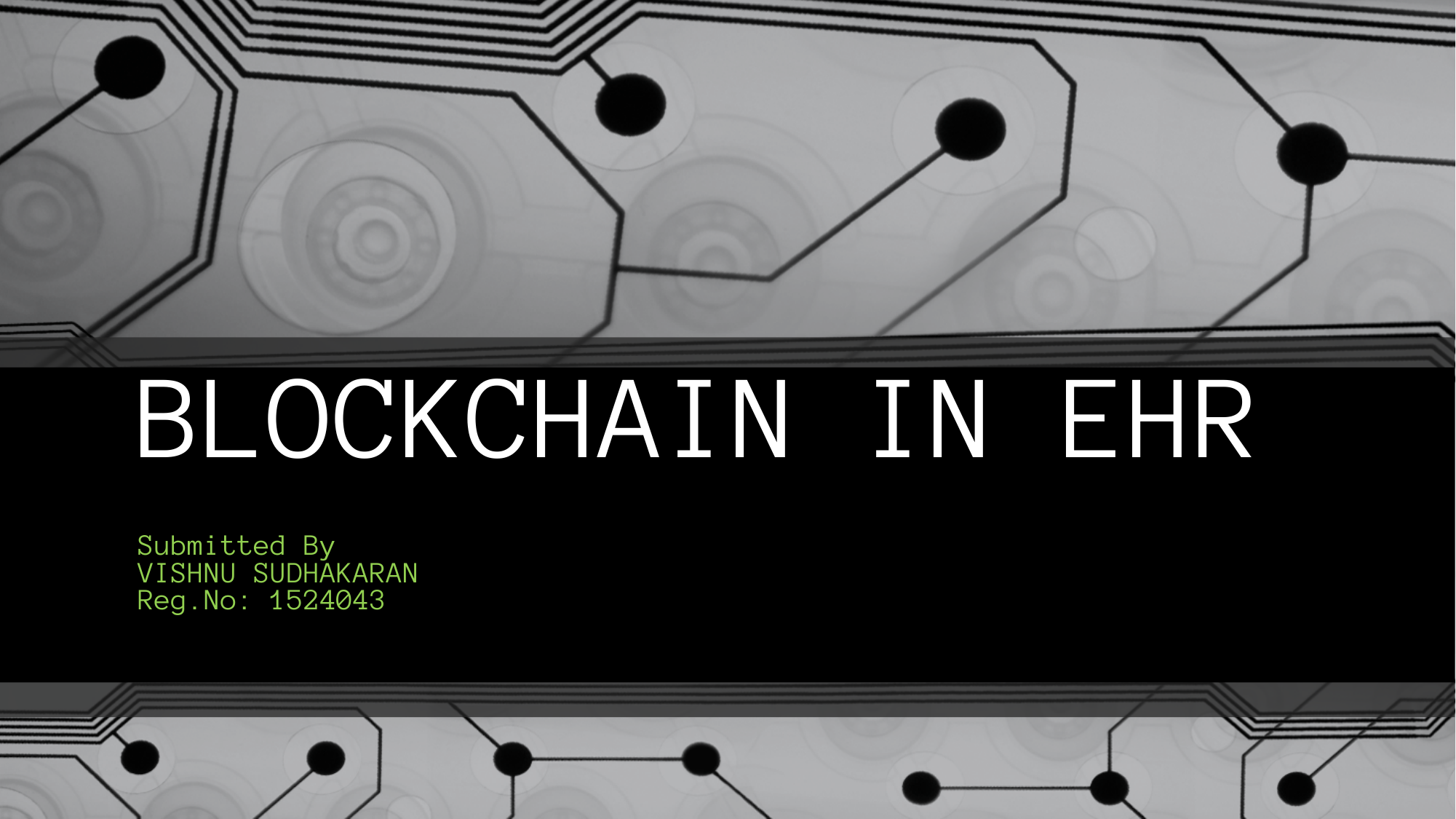

# BLOCKCHAIN IN EHR
Submitted By
VISHNU SUDHAKARAN
Reg.No: 1524043